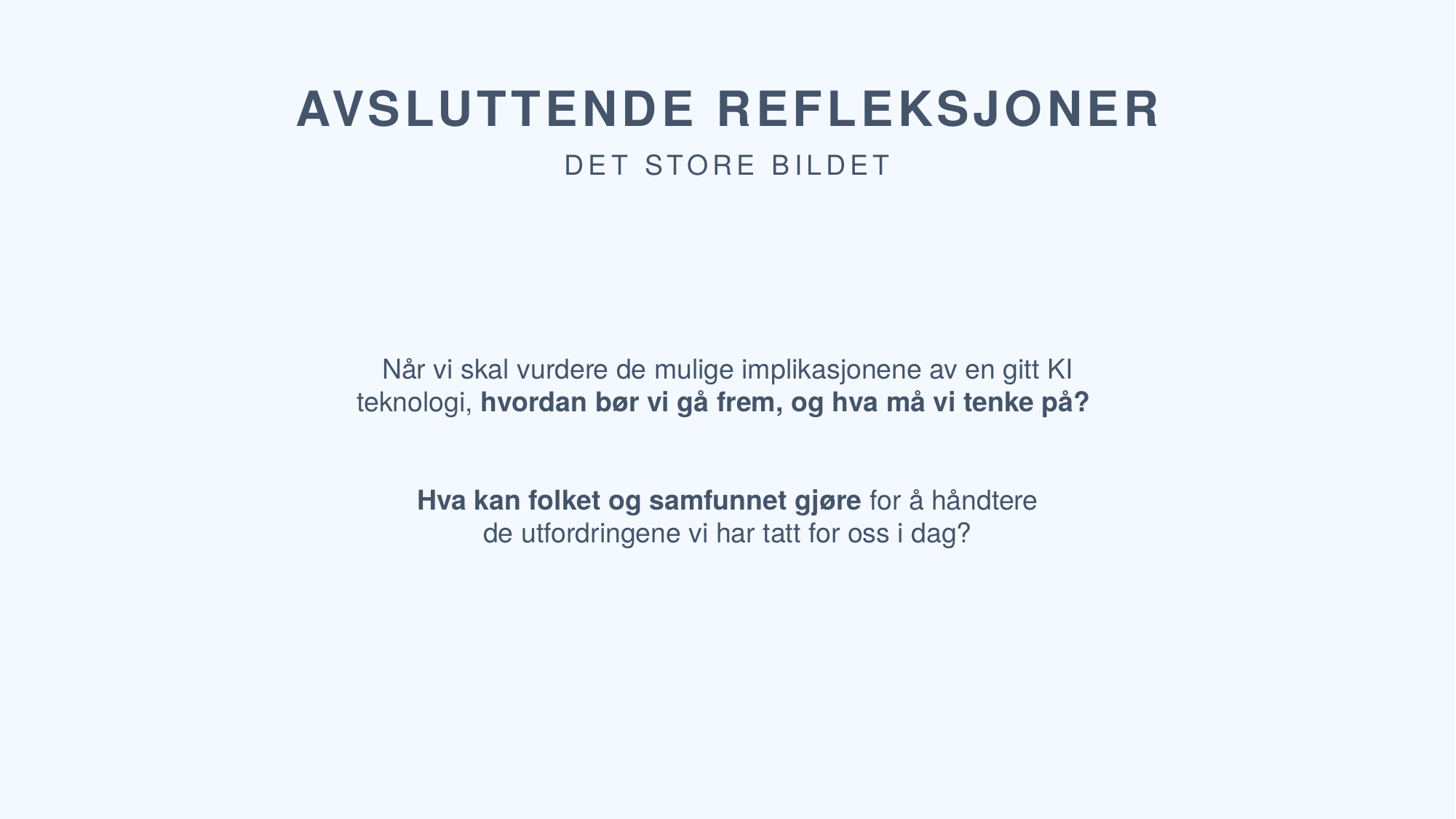

AVSLUTTENDE REFLEKSJONER
DET STORE BILDET
Når vi skal vurdere de mulige implikasjonene av en gitt KI teknologi, hvordan bør vi gå frem, og hva må vi tenke på?
Hva kan folket og samfunnet gjøre for å håndtere de utfordringene vi har tatt for oss i dag?